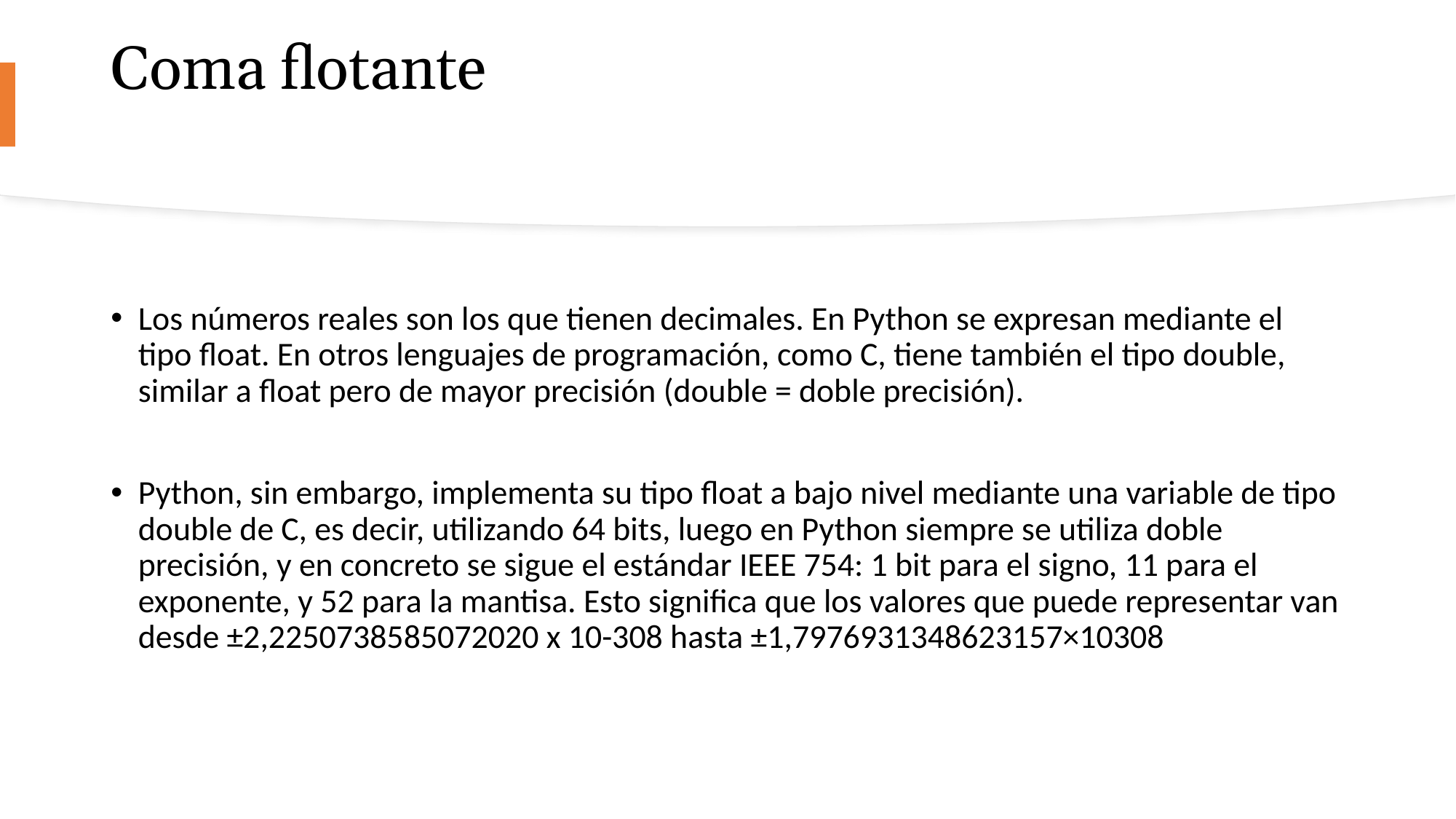

# Coma flotante

Los números reales son los que tienen decimales. En Python se expresan mediante el tipo float. En otros lenguajes de programación, como C, tiene también el tipo double, similar a float pero de mayor precisión (double = doble precisión).

Python, sin embargo, implementa su tipo float a bajo nivel mediante una variable de tipo double de C, es decir, utilizando 64 bits, luego en Python siempre se utiliza doble precisión, y en concreto se sigue el estándar IEEE 754: 1 bit para el signo, 11 para el exponente, y 52 para la mantisa. Esto significa que los valores que puede representar van desde ±2,2250738585072020 x 10-308 hasta ±1,7976931348623157×10308